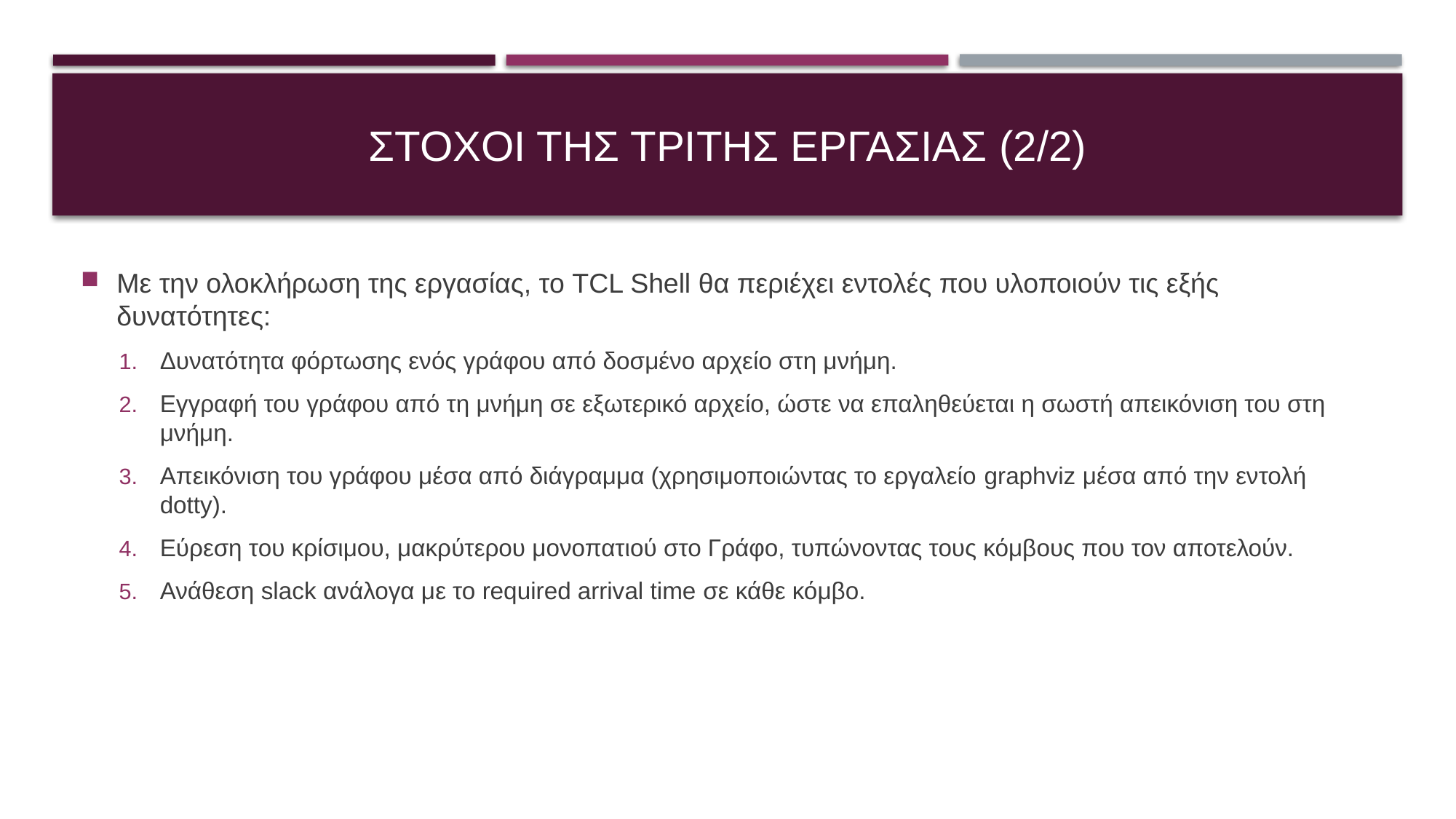

# ΣΤΟΧΟΙ ΤΗΣ ΤΡΙΤΗΣ ΕΡΓΑΣΙΑΣ (2/2)
Με την ολοκλήρωση της εργασίας, το TCL Shell θα περιέχει εντολές που υλοποιούν τις εξής δυνατότητες:
Δυνατότητα φόρτωσης ενός γράφου από δοσμένο αρχείο στη μνήμη.
Εγγραφή του γράφου από τη μνήμη σε εξωτερικό αρχείο, ώστε να επαληθεύεται η σωστή απεικόνιση του στη μνήμη.
Απεικόνιση του γράφου μέσα από διάγραμμα (χρησιμοποιώντας το εργαλείο graphviz μέσα από την εντολή dotty).
Εύρεση του κρίσιμου, μακρύτερου μονοπατιού στο Γράφο, τυπώνοντας τους κόμβους που τον αποτελούν.
Ανάθεση slack ανάλογα με το required arrival time σε κάθε κόμβο.